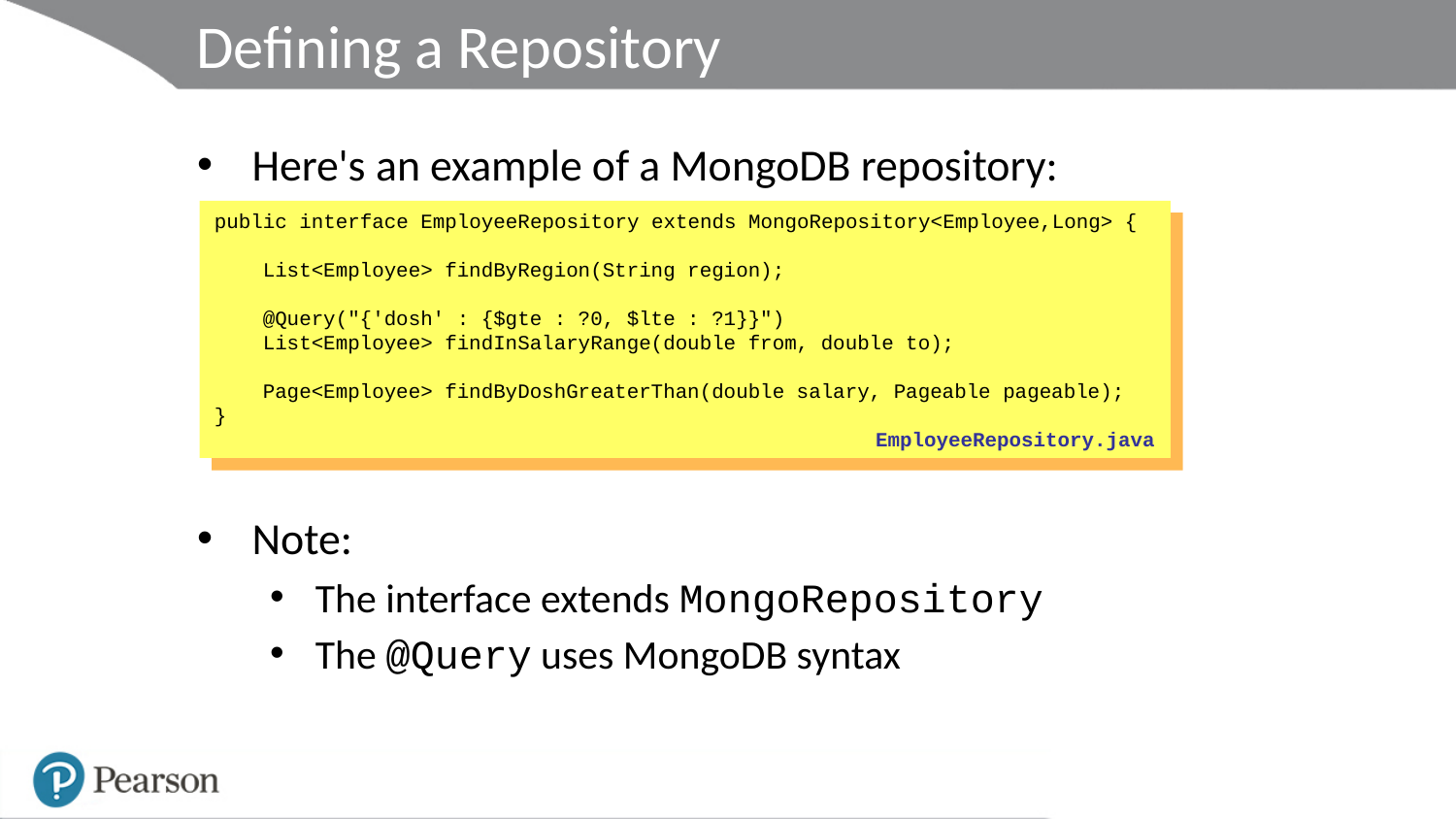

# Defining a Repository
Here's an example of a MongoDB repository:

Note:
The interface extends MongoRepository
The @Query uses MongoDB syntax

public interface EmployeeRepository extends MongoRepository<Employee,Long> {

    List<Employee> findByRegion(String region);

    @Query("{'dosh' : {$gte : ?0, $lte : ?1}}")
    List<Employee> findInSalaryRange(double from, double to);

    Page<Employee> findByDoshGreaterThan(double salary, Pageable pageable);
}

EmployeeRepository.java